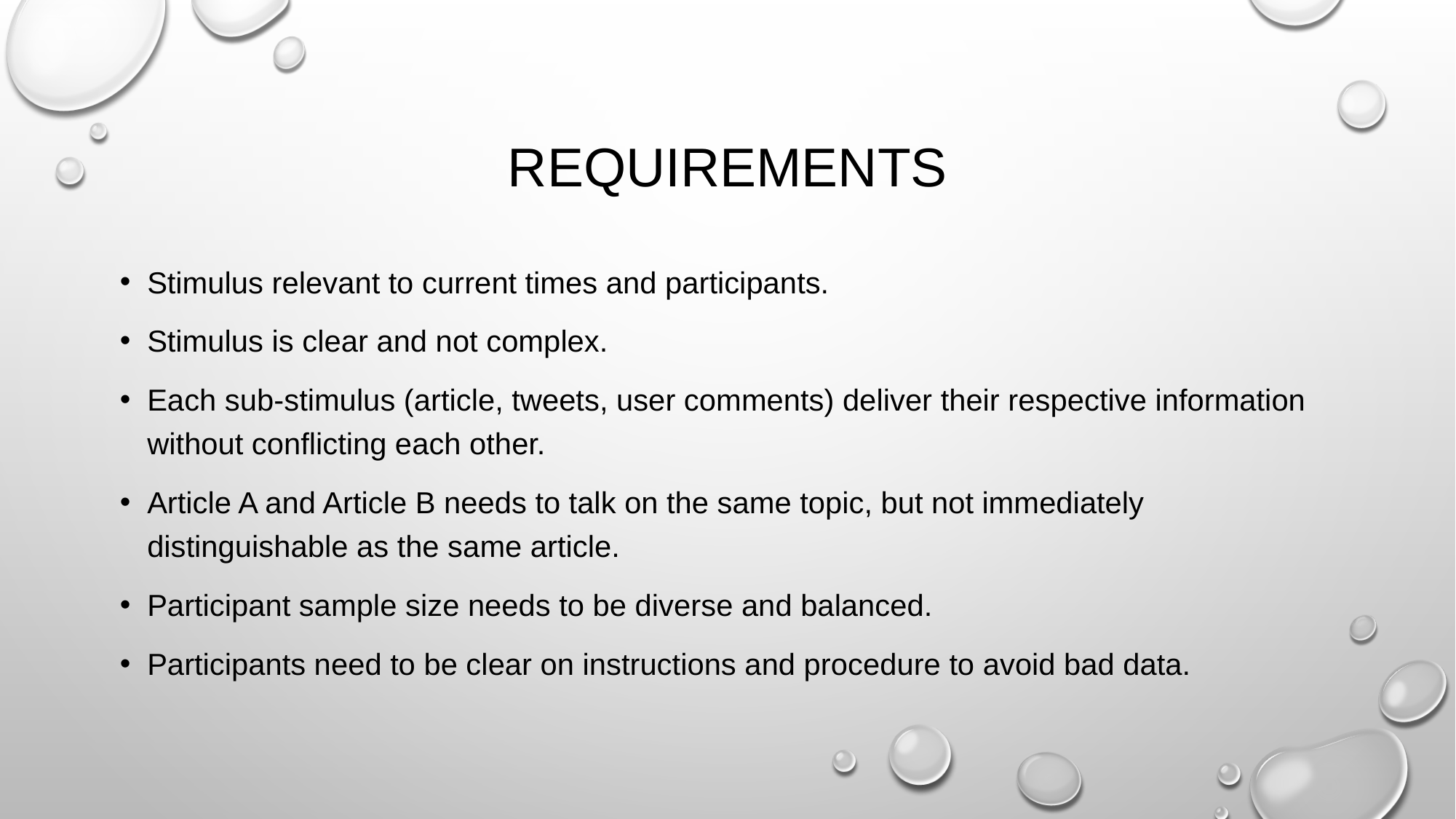

# requirements
Stimulus relevant to current times and participants.
Stimulus is clear and not complex.
Each sub-stimulus (article, tweets, user comments) deliver their respective information without conflicting each other.
Article A and Article B needs to talk on the same topic, but not immediately distinguishable as the same article.
Participant sample size needs to be diverse and balanced.
Participants need to be clear on instructions and procedure to avoid bad data.